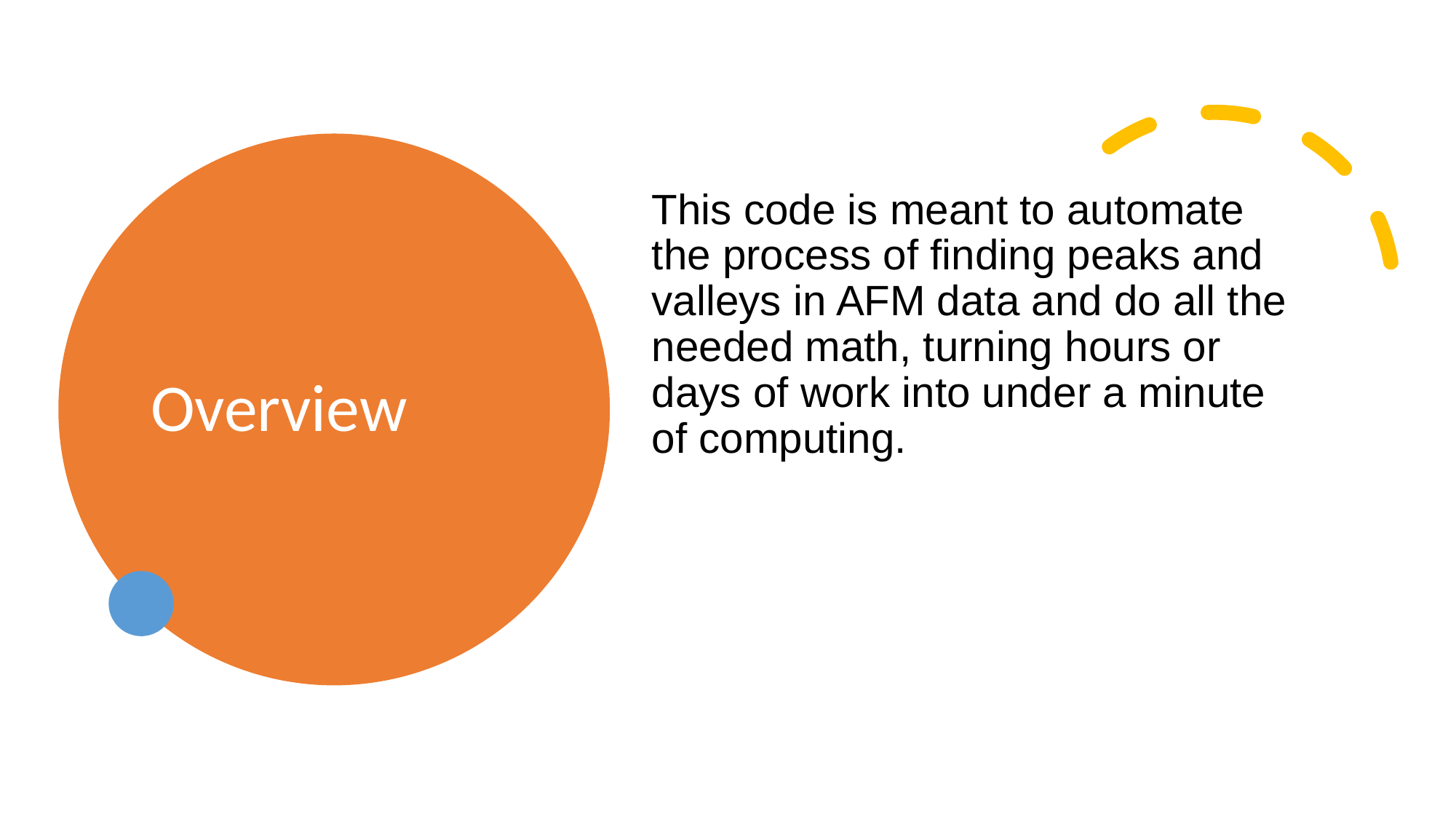

# Overview
This code is meant to automate the process of finding peaks and valleys in AFM data and do all the needed math, turning hours or days of work into under a minute of computing.